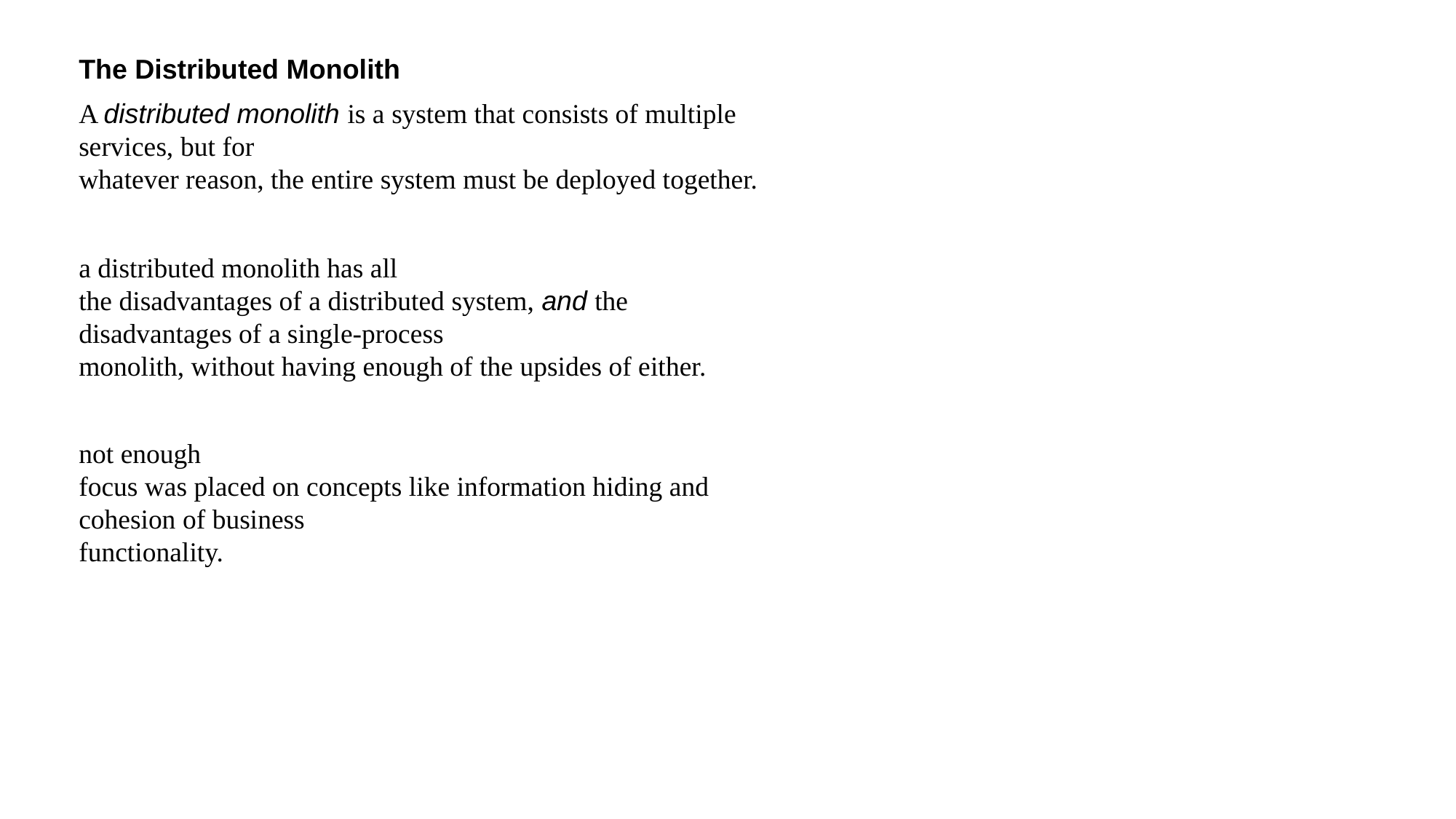

The Distributed Monolith
A distributed monolith is a system that consists of multiple services, but for
whatever reason, the entire system must be deployed together.
a distributed monolith has all
the disadvantages of a distributed system, and the disadvantages of a single-process
monolith, without having enough of the upsides of either.
not enough
focus was placed on concepts like information hiding and cohesion of business
functionality.